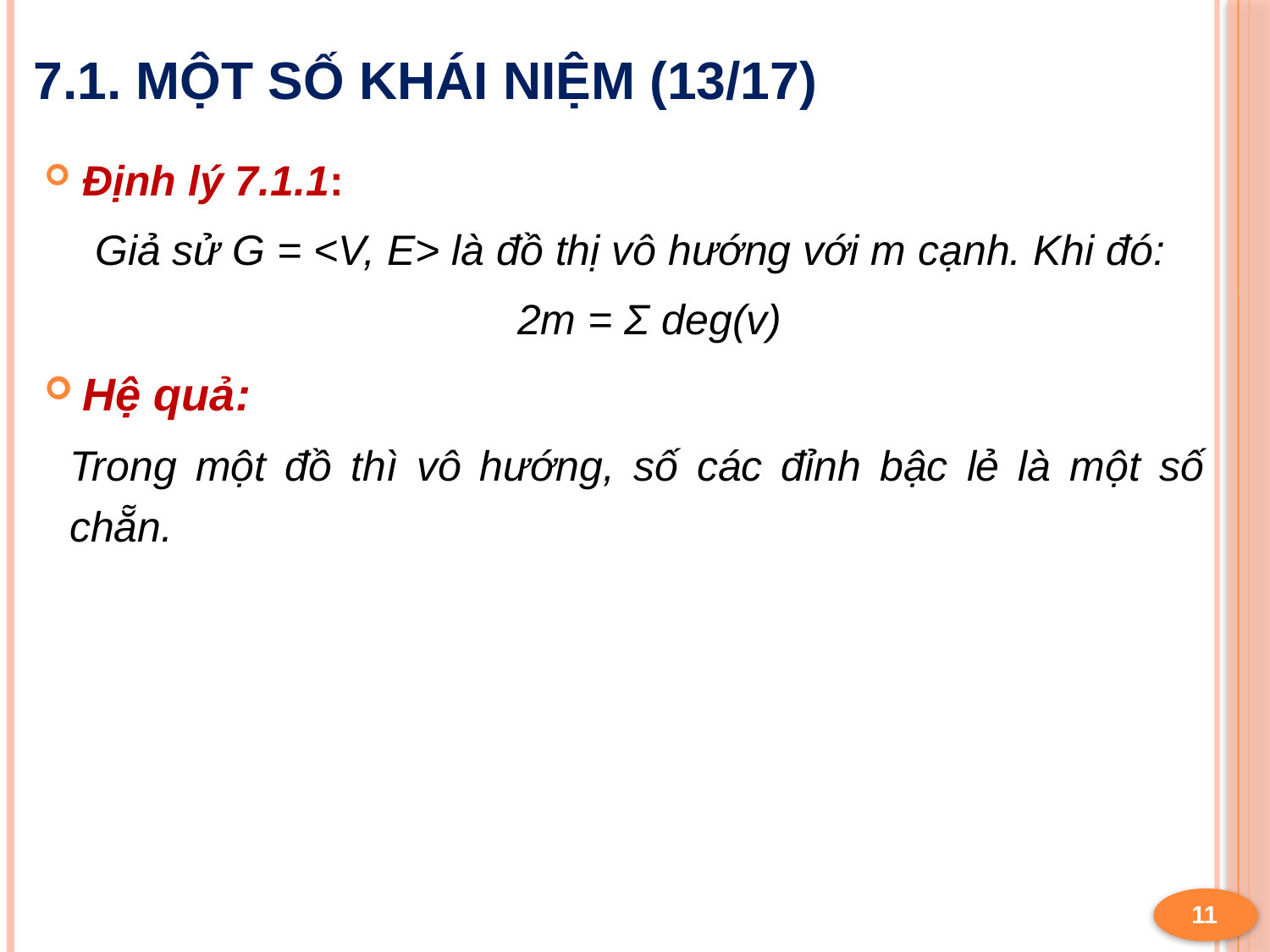

# 7.1. Một số khái niệm (13/17)

Định lý 7.1.1:
Giả sử G = <V, E> là đồ thị vô hướng với m cạnh. Khi đó:
2m = Σ deg(v)
Hệ quả:
Trong một đồ thì vô hướng, số các đỉnh bậc lẻ là một số chẵn.
11